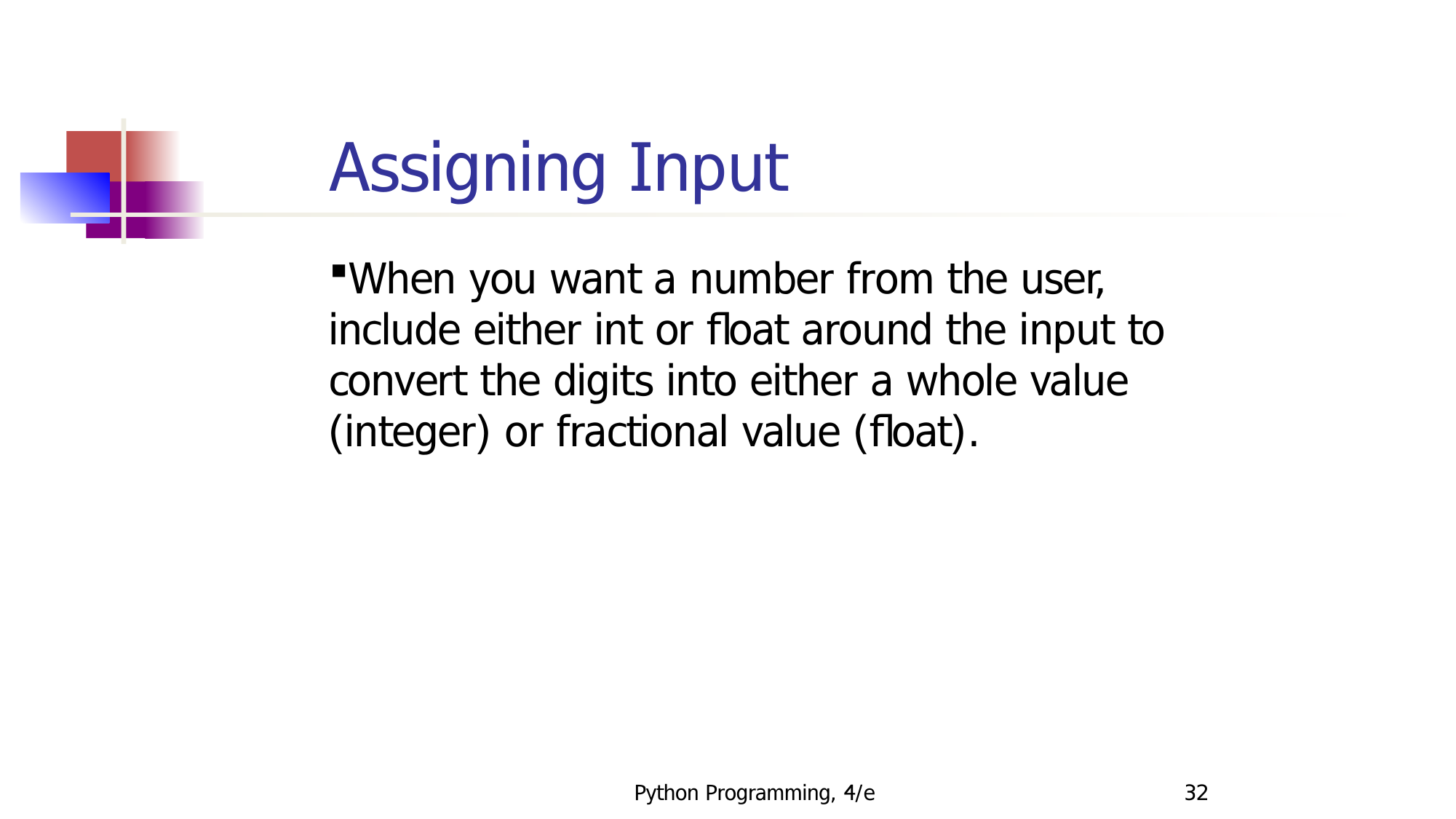

Assigning Input
When you want a number from the user, include either int or float around the input to convert the digits into either a whole value (integer) or fractional value (float).

Python Programming, 4/e
32